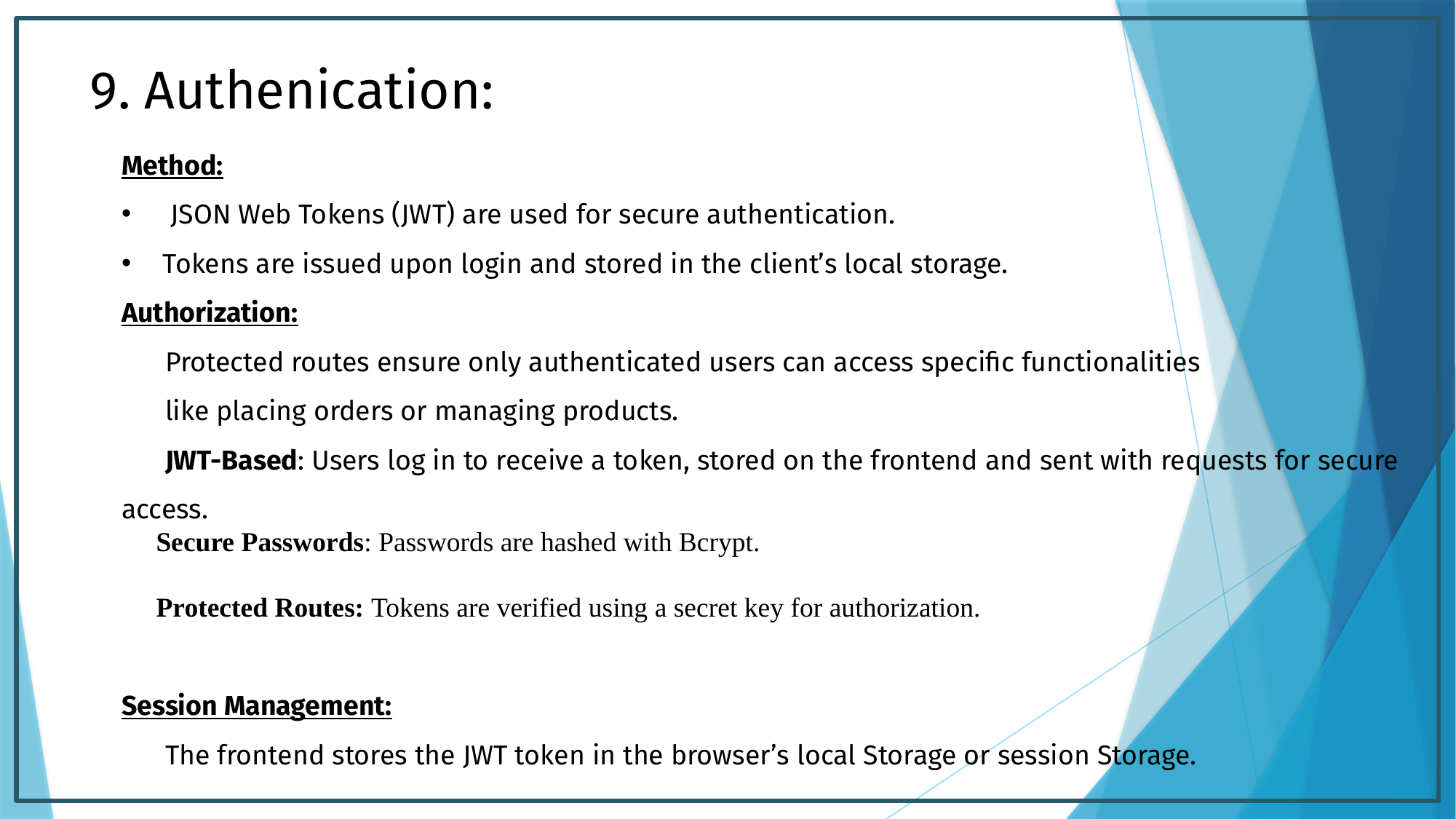

9. Authenication:
Method:
  JSON Web Tokens (JWT) are used for secure authentication.
 Tokens are issued upon login and stored in the client’s local storage.
Authorization:
      Protected routes ensure only authenticated users can access specific functionalities
      like placing orders or managing products.
      JWT-Based: Users log in to receive a token, stored on the frontend and sent with requests for secure access.
     Secure Passwords: Passwords are hashed with Bcrypt.

     Protected Routes: Tokens are verified using a secret key for authorization.

Session Management:
      The frontend stores the JWT token in the browser’s local Storage or session Storage.